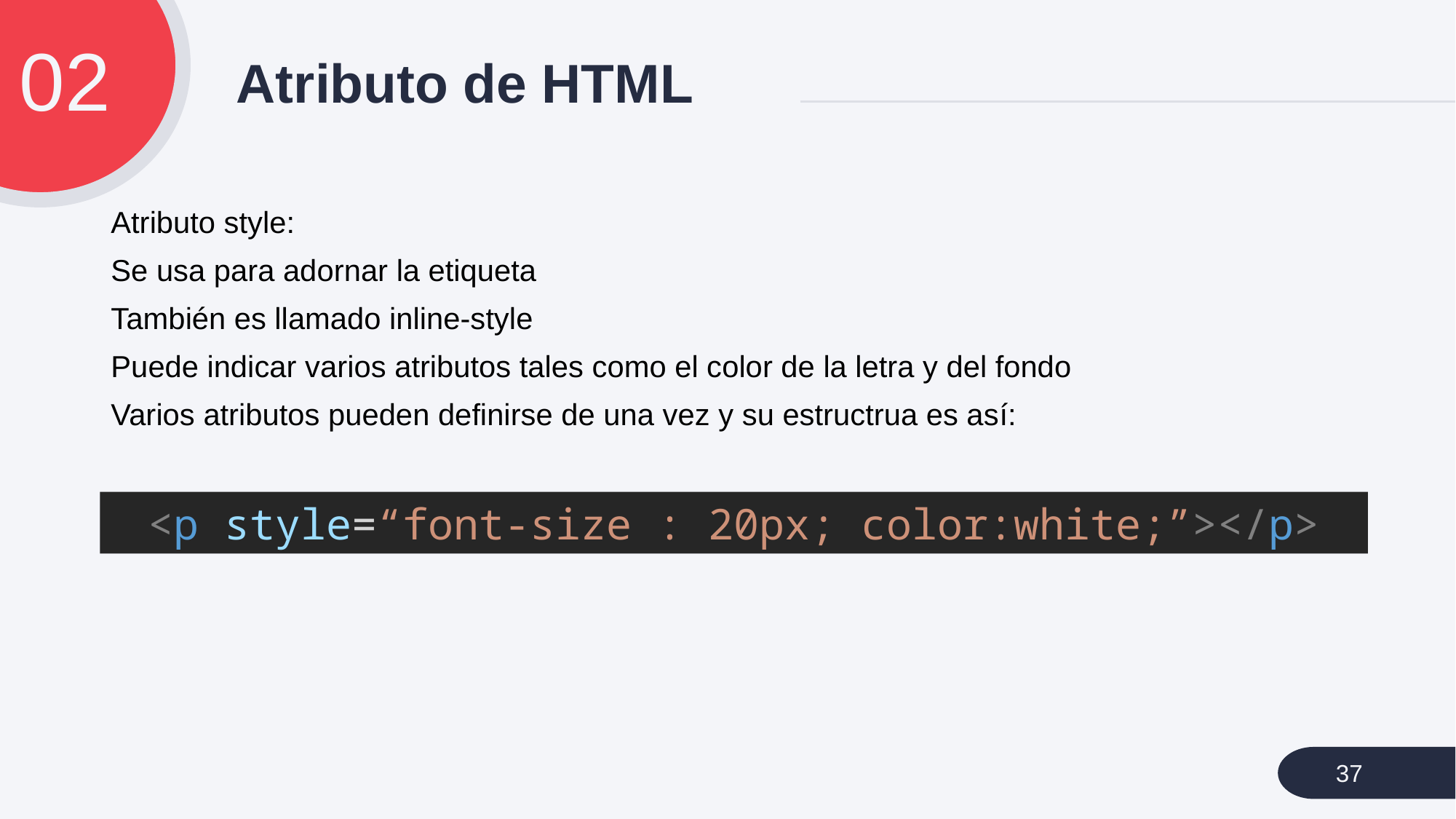

02
# Atributo de HTML
Atributo style:
Se usa para adornar la etiqueta
También es llamado inline-style
Puede indicar varios atributos tales como el color de la letra y del fondo
Varios atributos pueden definirse de una vez y su estructrua es así:
<p style=“font-size : 20px; color:white;”></p>
37